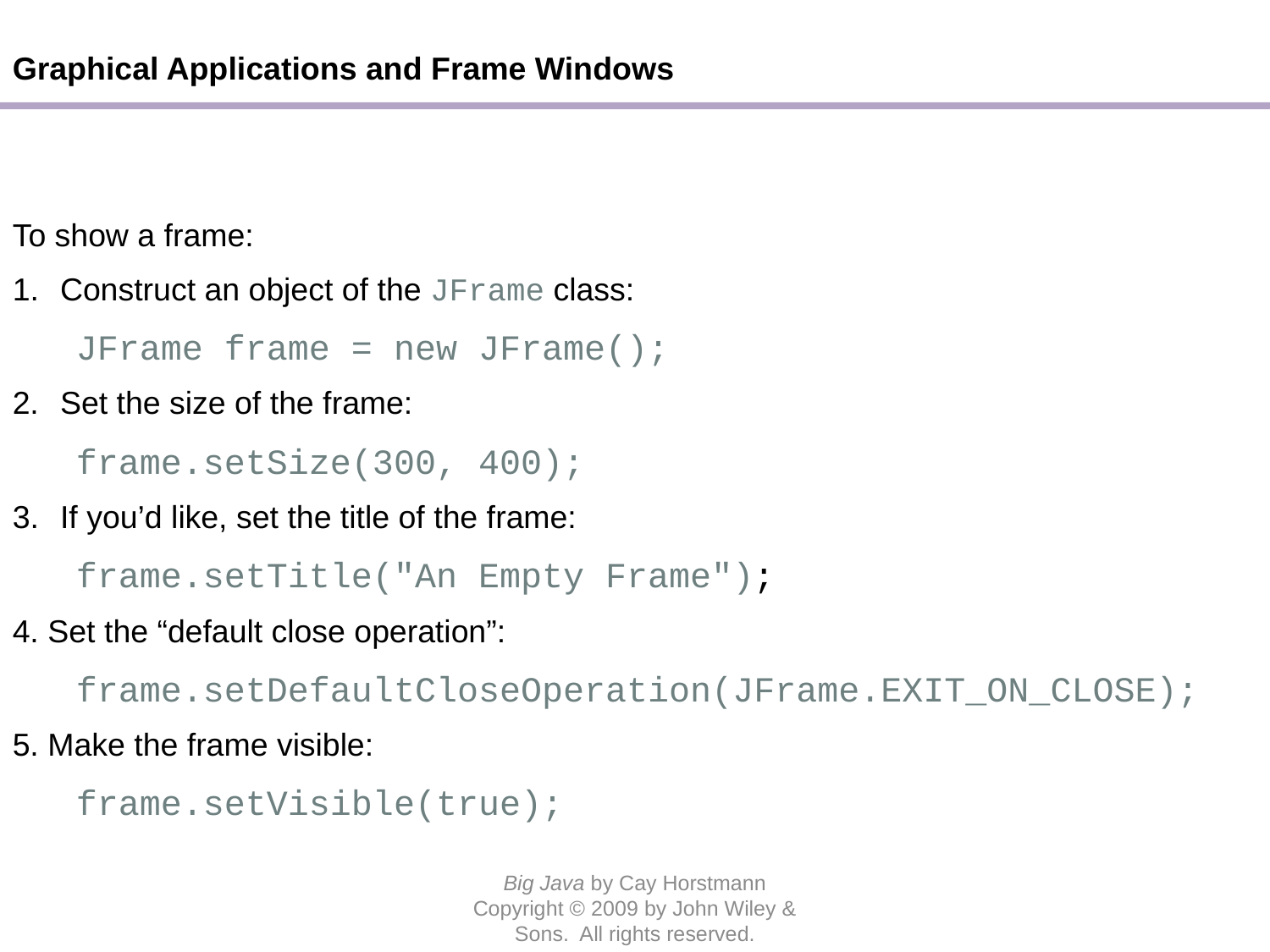

Graphical Applications and Frame Windows

To show a frame:
Construct an object of the JFrame class:
JFrame frame = new JFrame();
2.	Set the size of the frame:
frame.setSize(300, 400);
If you’d like, set the title of the frame:
frame.setTitle("An Empty Frame");
4. Set the “default close operation”:
frame.setDefaultCloseOperation(JFrame.EXIT_ON_CLOSE);
5. Make the frame visible:
frame.setVisible(true);
Big Java by Cay Horstmann
Copyright © 2009 by John Wiley & Sons.  All rights reserved.